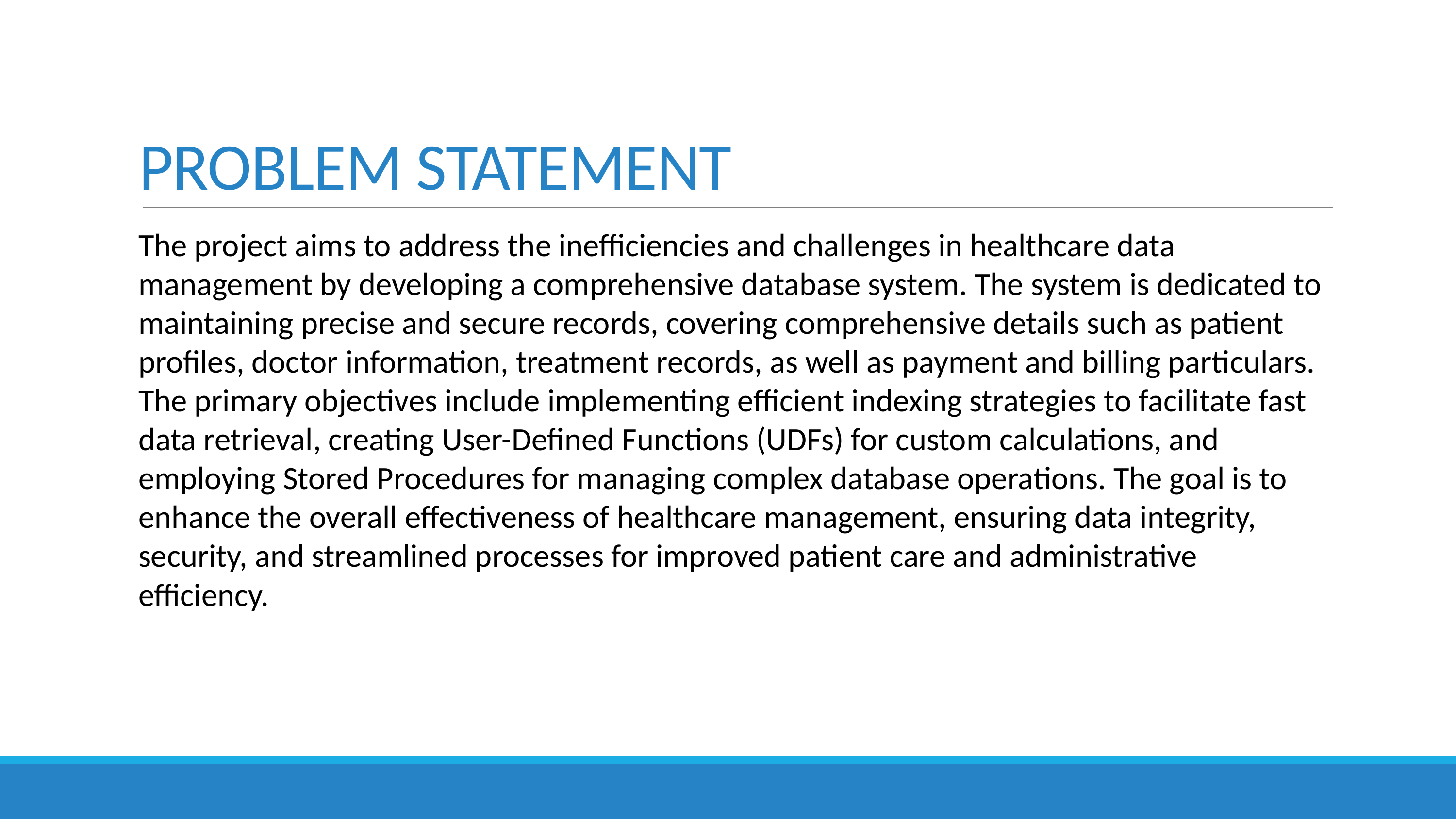

# PROBLEM STATEMENT
The project aims to address the inefficiencies and challenges in healthcare data management by developing a comprehensive database system. The system is dedicated to maintaining precise and secure records, covering comprehensive details such as patient profiles, doctor information, treatment records, as well as payment and billing particulars. The primary objectives include implementing efficient indexing strategies to facilitate fast data retrieval, creating User-Defined Functions (UDFs) for custom calculations, and employing Stored Procedures for managing complex database operations. The goal is to enhance the overall effectiveness of healthcare management, ensuring data integrity, security, and streamlined processes for improved patient care and administrative efficiency.